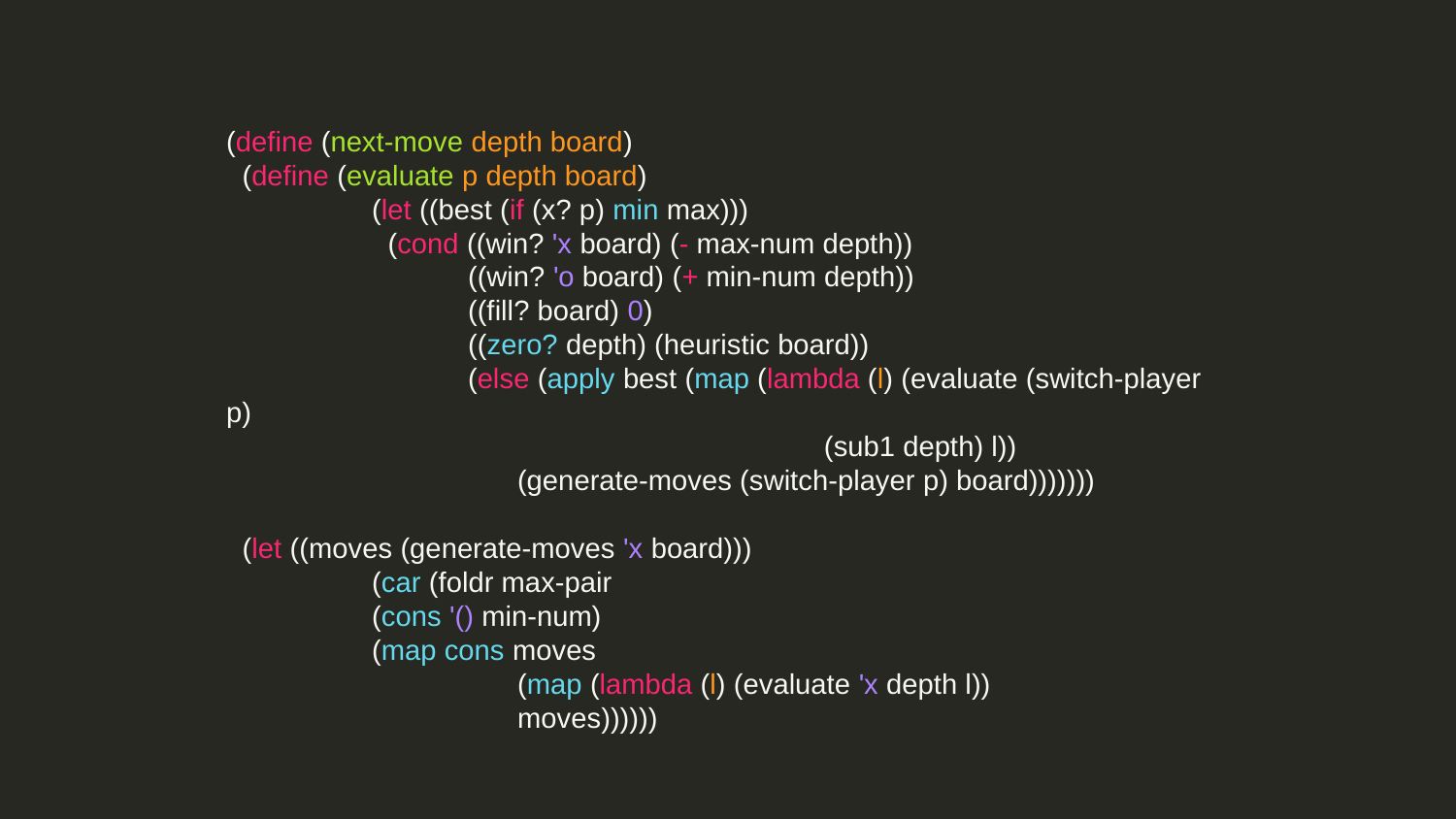

(define (next-move depth board)
  (define (evaluate p depth board)
	(let ((best (if (x? p) min max)))
  	  (cond ((win? 'x board) (- max-num depth))
        	            ((win? 'o board) (+ min-num depth))
        	            ((fill? board) 0)
        	            ((zero? depth) (heuristic board))
        	            (else (apply best (map (lambda (l) (evaluate (switch-player p)
           (sub1 depth) l))
                          	(generate-moves (switch-player p) board)))))))
  (let ((moves (generate-moves 'x board)))
	(car (foldr max-pair
            	(cons '() min-num)
            	(map cons moves
                      	(map (lambda (l) (evaluate 'x depth l))
                      	moves))))))